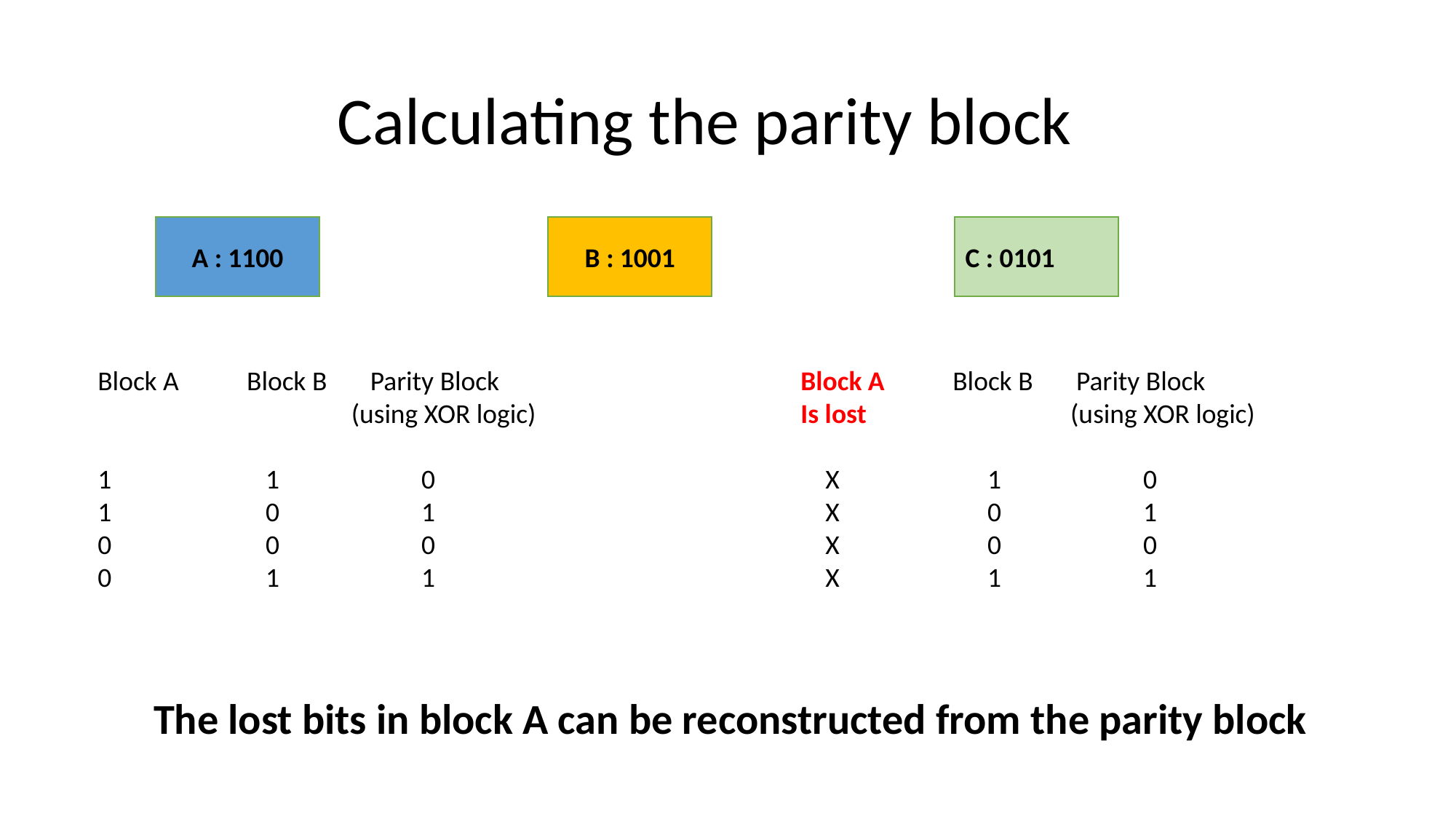

# Calculating the parity block
A : 1100
C : 0101
B : 1001
Block A           Block B       Parity Block
Is lost                                 (using XOR logic)

    X                        1                       0
    X                        0                       1
    X                        0                       0
    X                        1                       1
Block A           Block B       Parity Block
                                         (using XOR logic)

1                         1                       0
1                         0                       1
0                         0                       0
0                         1                       1
The lost bits in block A can be reconstructed from the parity block